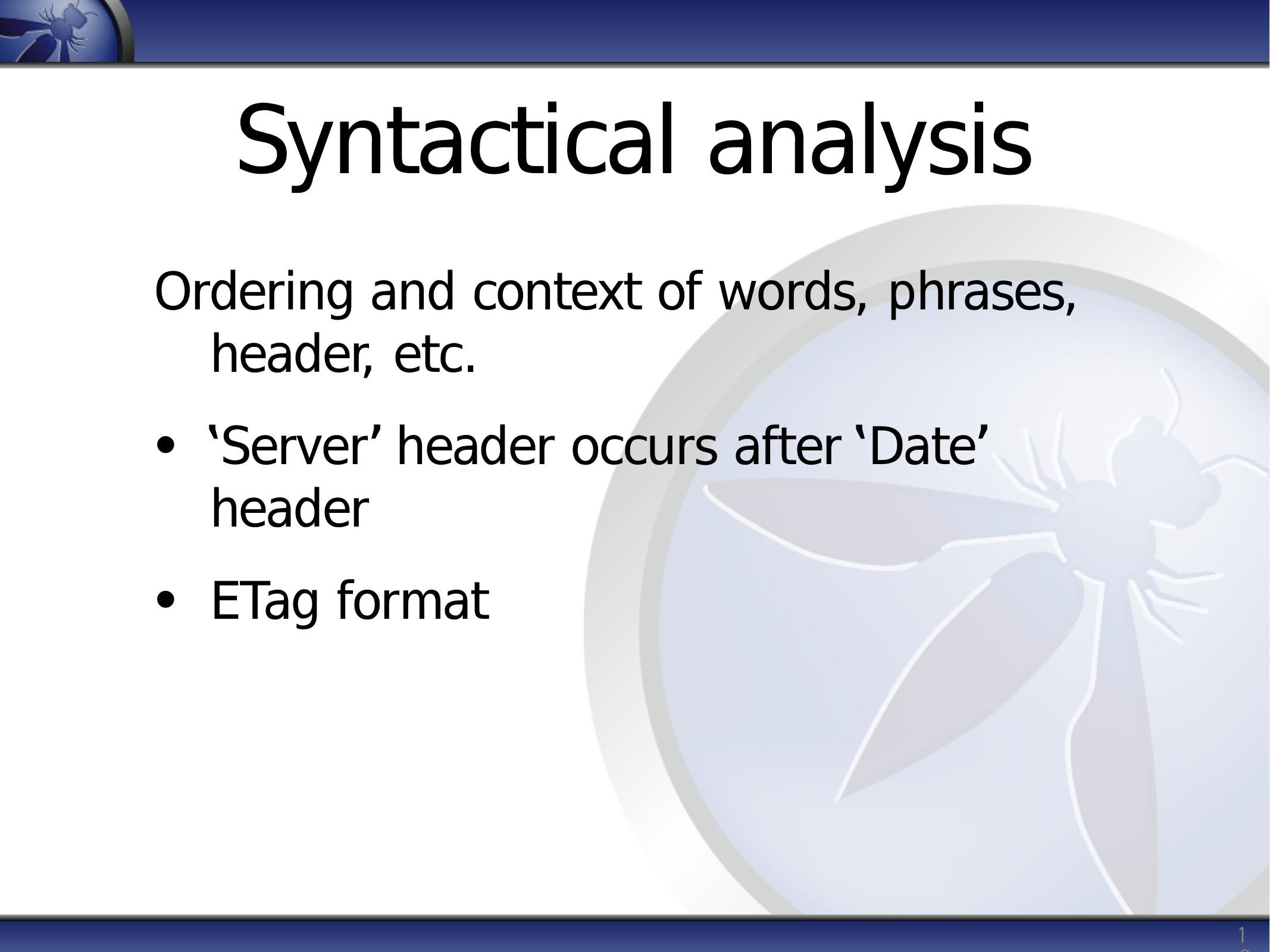

# Syntactical analysis
Ordering and context of words, phrases, header, etc.
‘Server’ header occurs after ‘Date’ header
ETag format

18